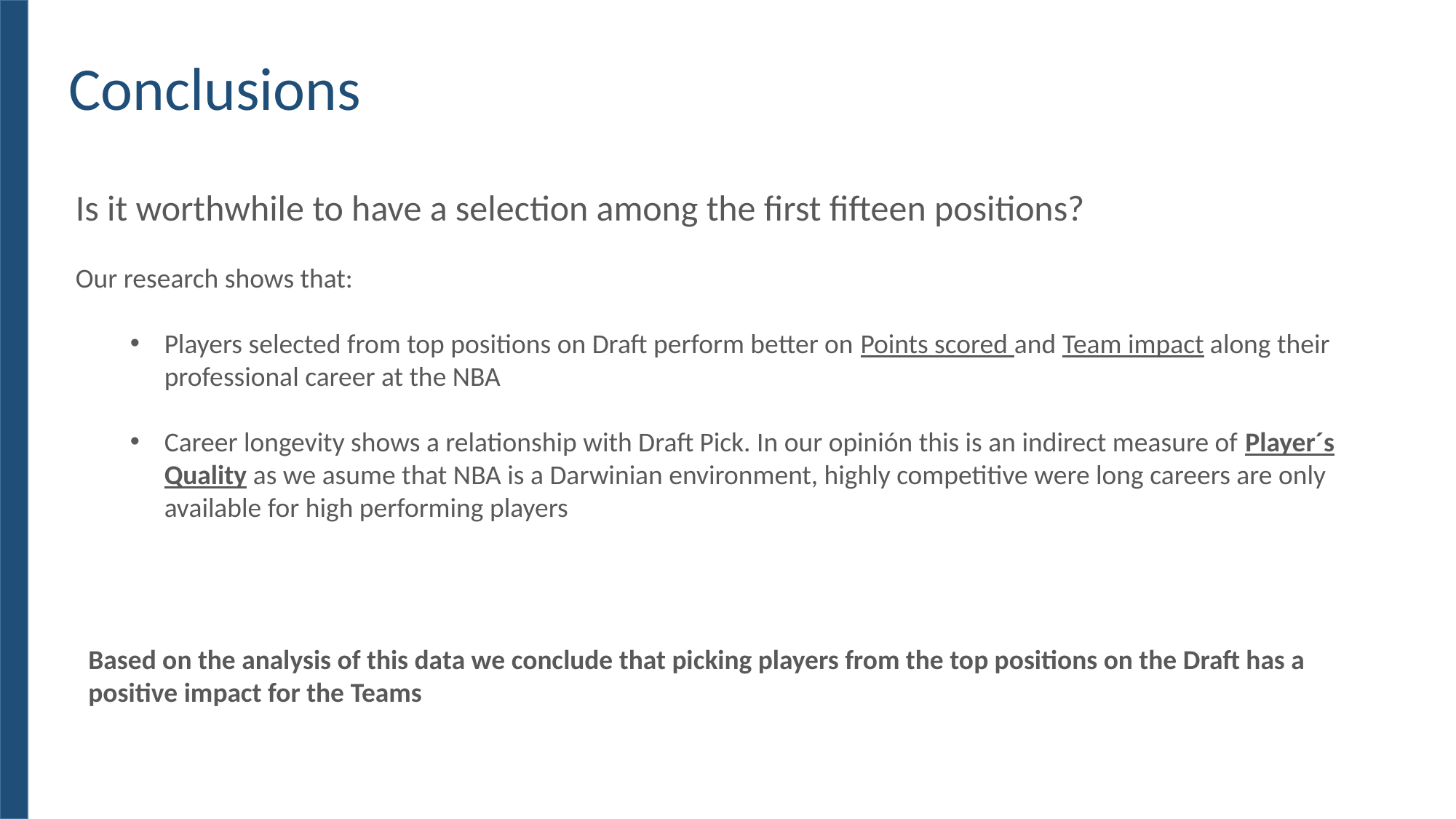

Conclusions
Is it worthwhile to have a selection among the first fifteen positions?

Our research shows that:

Players selected from top positions on Draft perform better on Points scored and Team impact along their professional career at the NBA

Career longevity shows a relationship with Draft Pick. In our opinión this is an indirect measure of Player´s Quality as we asume that NBA is a Darwinian environment, highly competitive were long careers are only available for high performing players

Based on the analysis of this data we conclude that picking players from the top positions on the Draft has a positive impact for the Teams